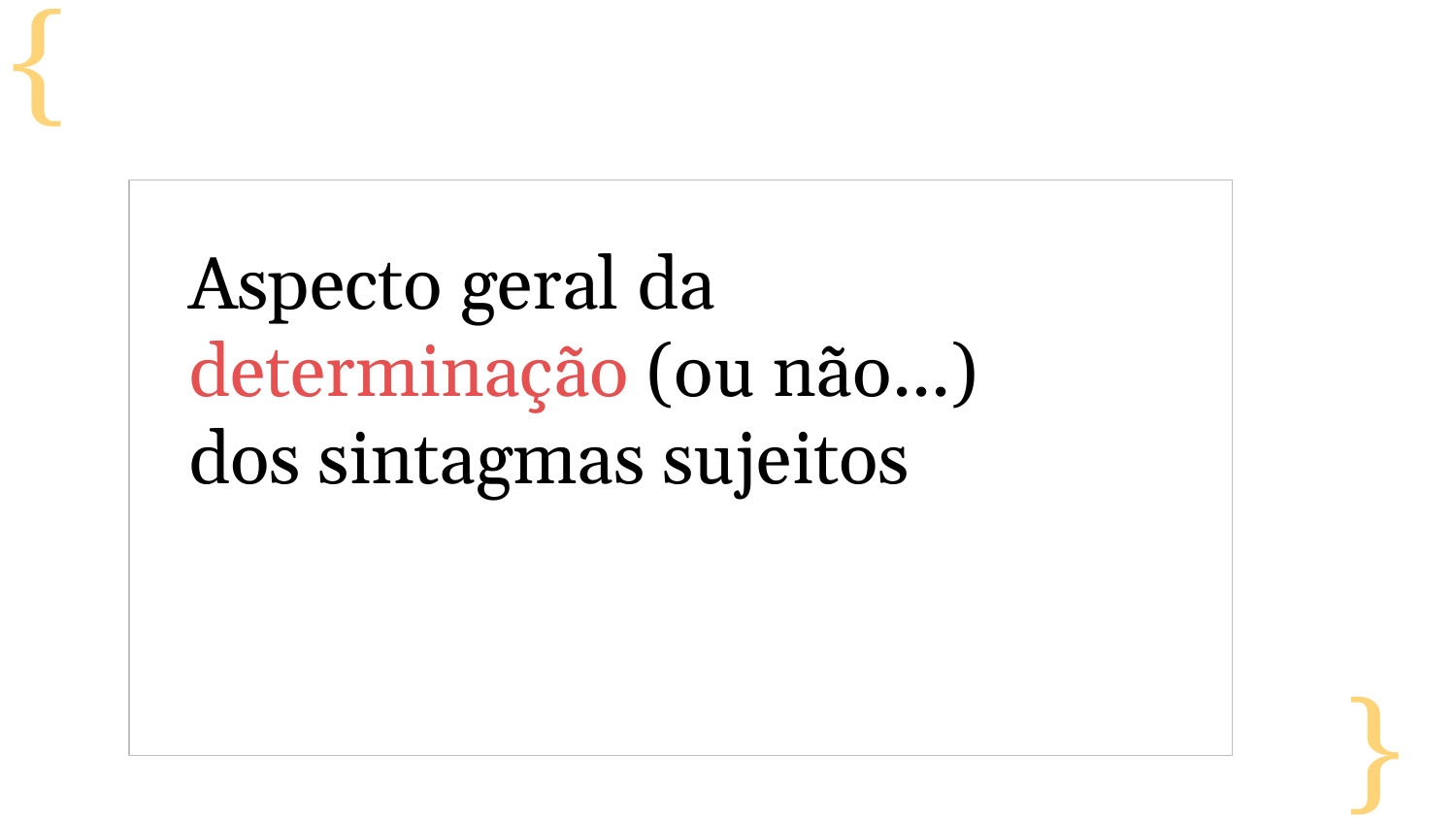

Aspecto geral da
determinação (ou não...)
dos sintagmas sujeitos